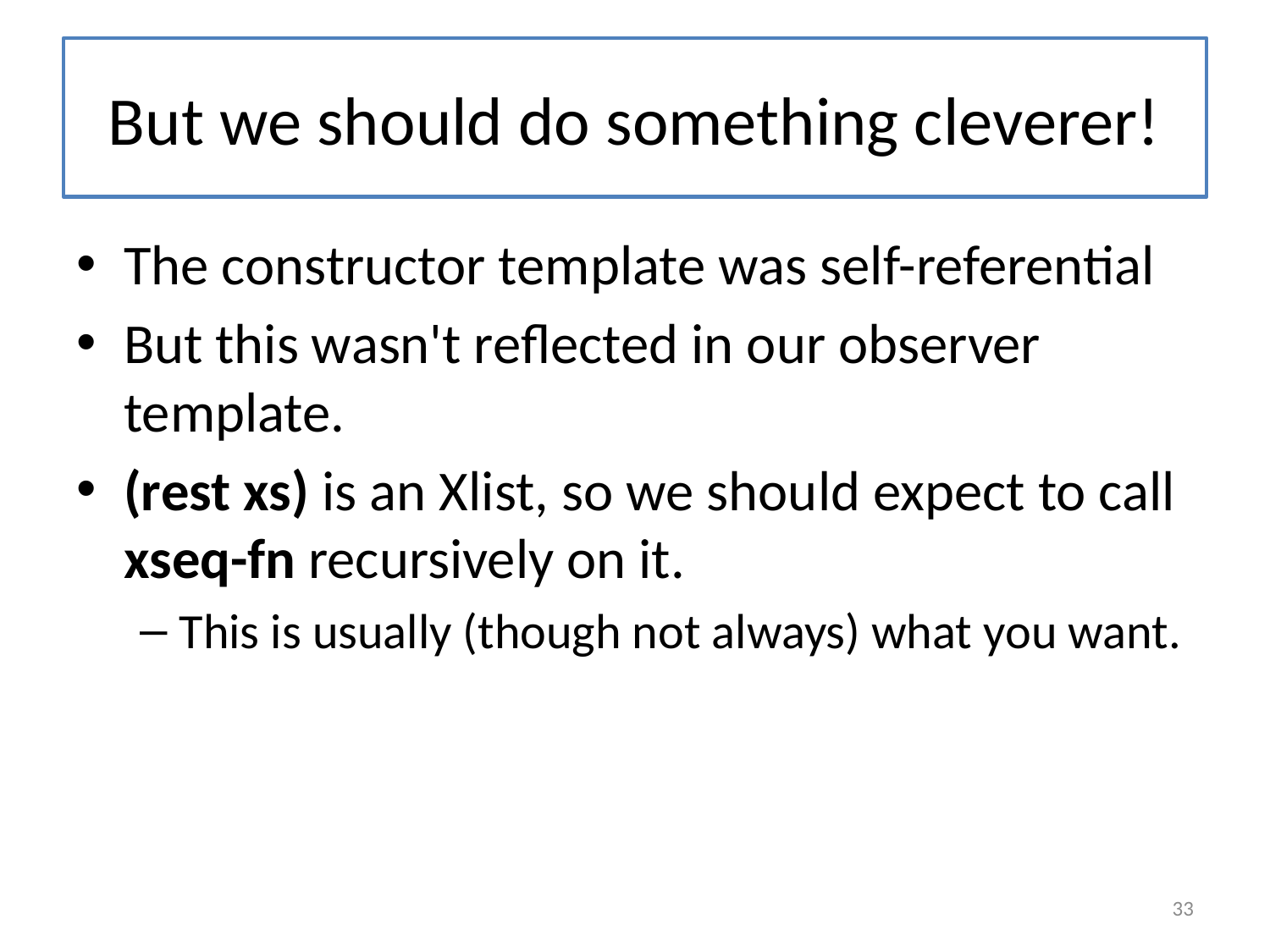

# But we should do something cleverer!
The constructor template was self-referential
But this wasn't reflected in our observer template.
(rest xs) is an Xlist, so we should expect to call xseq-fn recursively on it.
This is usually (though not always) what you want.
33